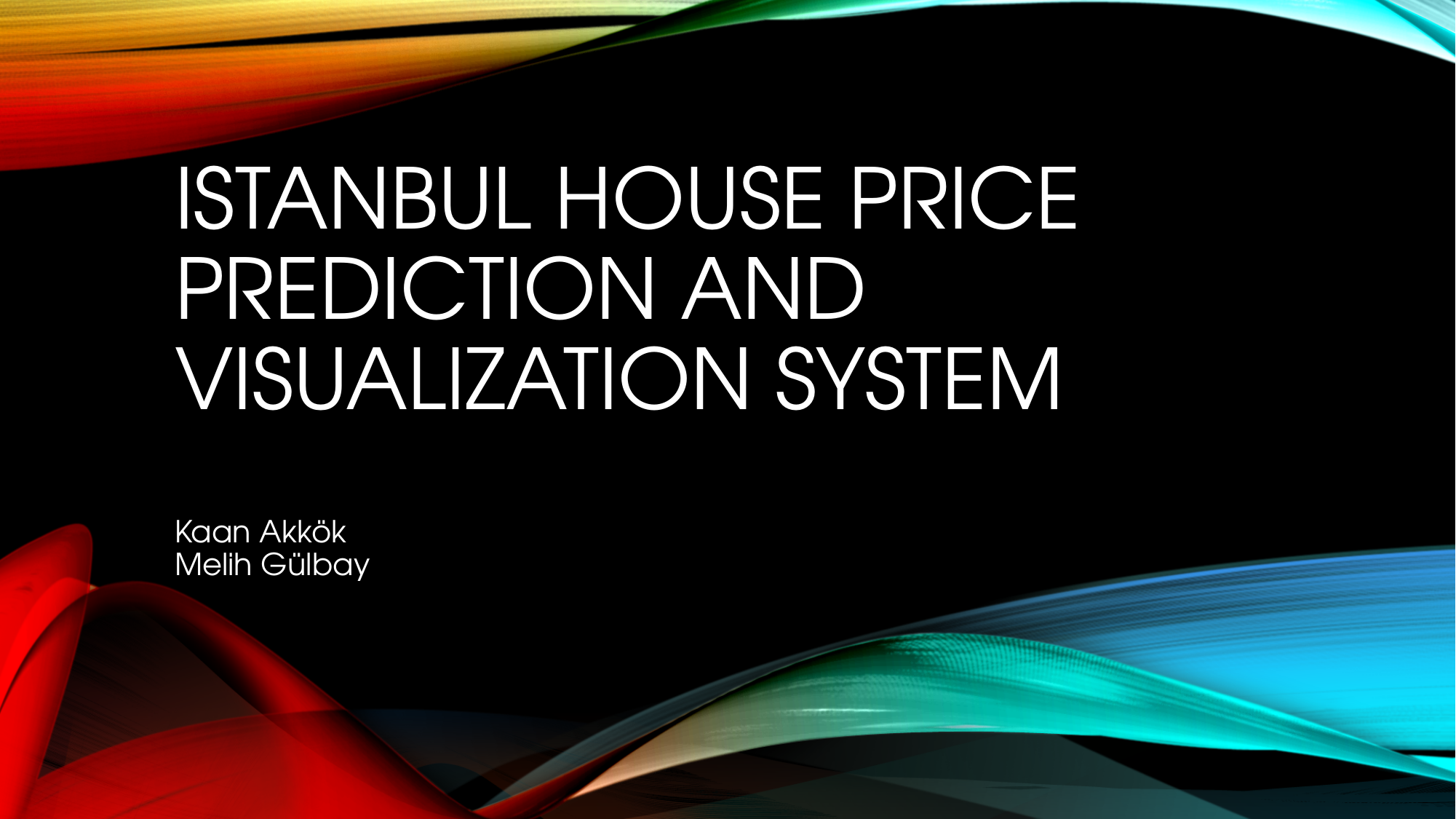

# Istanbul House Price Prediction and Visualization System
Kaan Akkök
Melih Gülbay